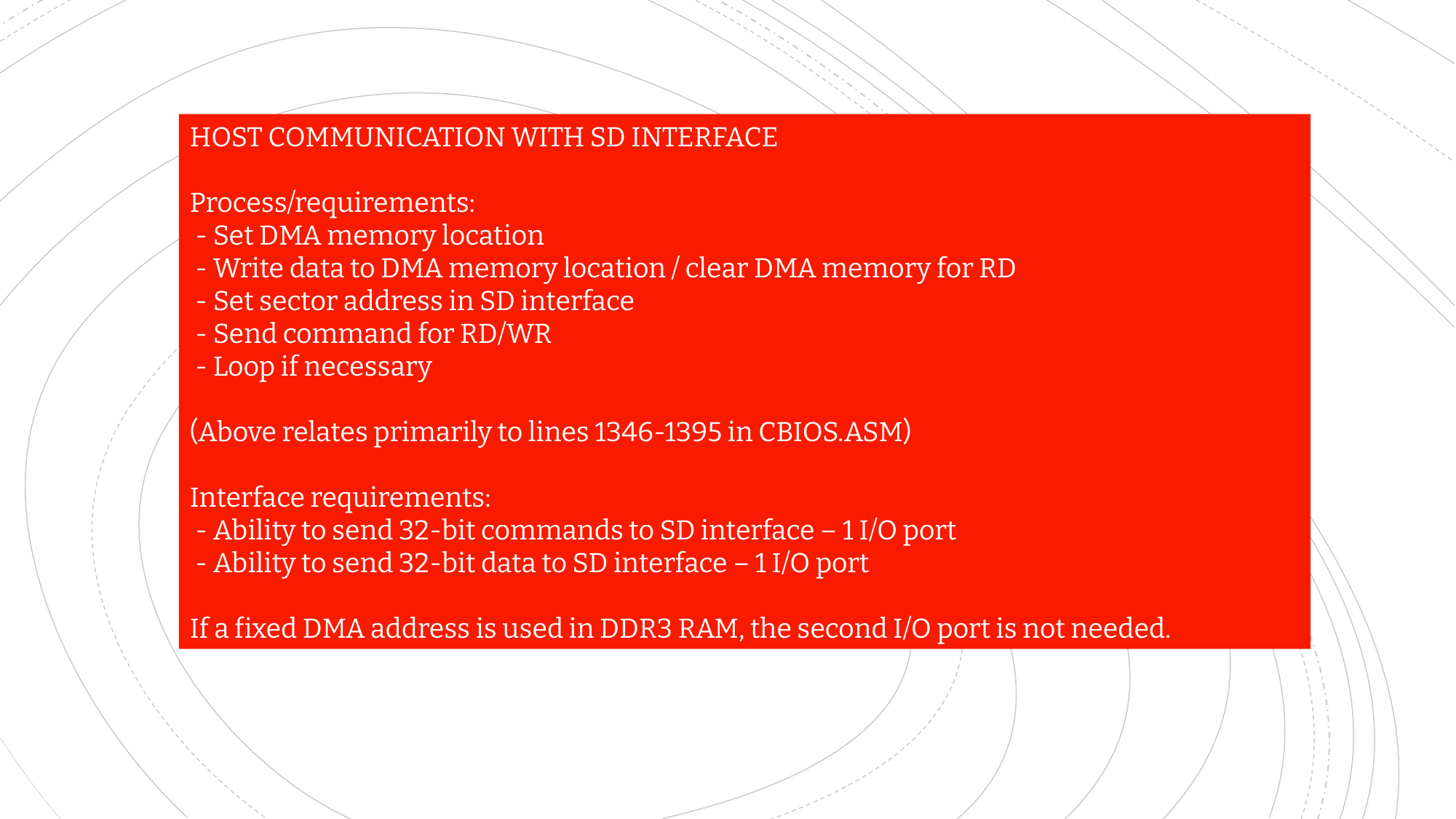

HOST COMMUNICATION WITH SD INTERFACE

Process/requirements:
 - Set DMA memory location
 - Write data to DMA memory location / clear DMA memory for RD
 - Set sector address in SD interface
 - Send command for RD/WR
 - Loop if necessary

(Above relates primarily to lines 1346-1395 in CBIOS.ASM)

Interface requirements:
 - Ability to send 32-bit commands to SD interface – 1 I/O port
 - Ability to send 32-bit data to SD interface – 1 I/O port

If a fixed DMA address is used in DDR3 RAM, the second I/O port is not needed.